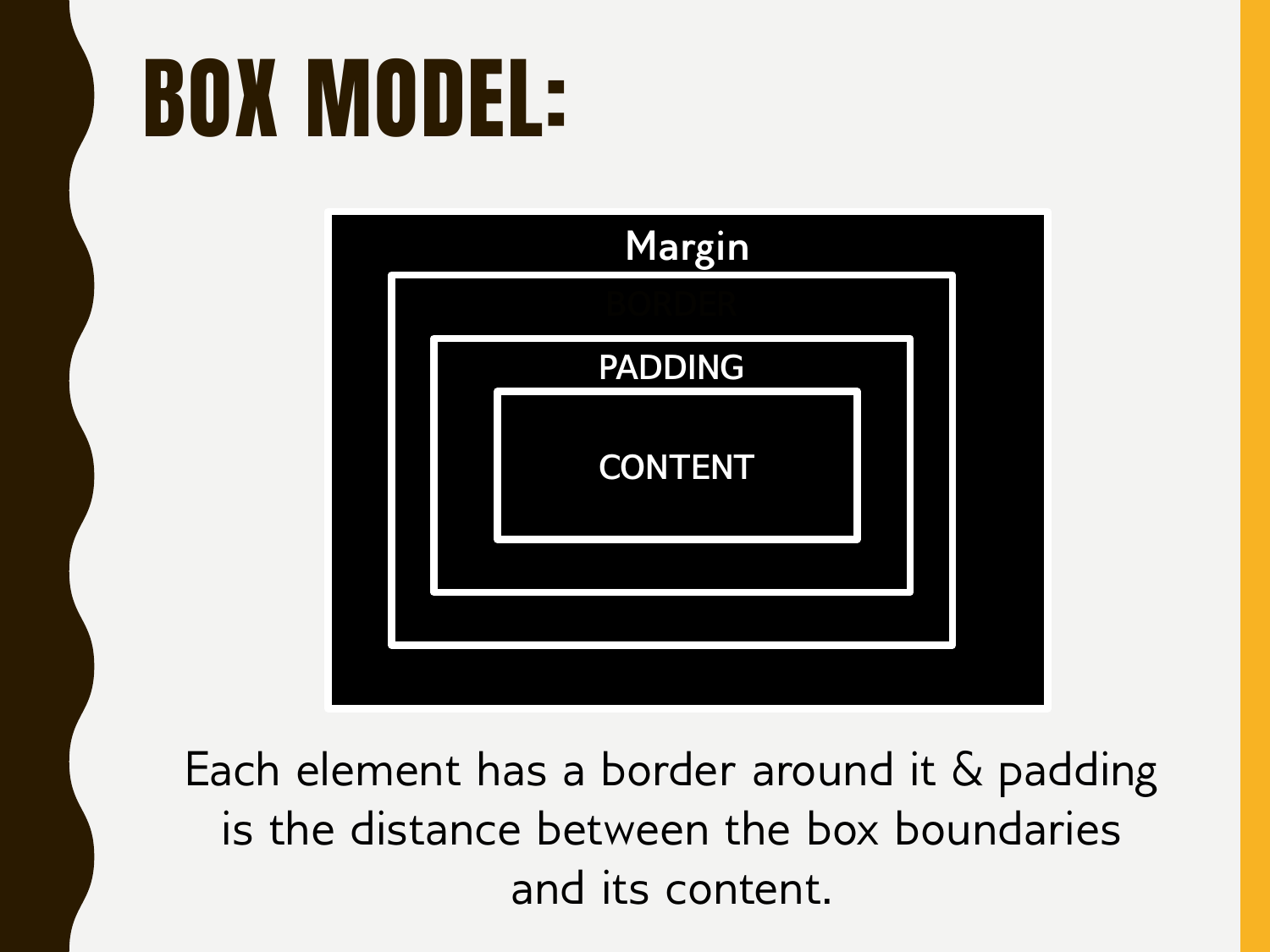

# BOX MODEL:
Margin
BORDER
PADDING
CONTENT
Each element has a border around it & padding is the distance between the box boundaries and its content.